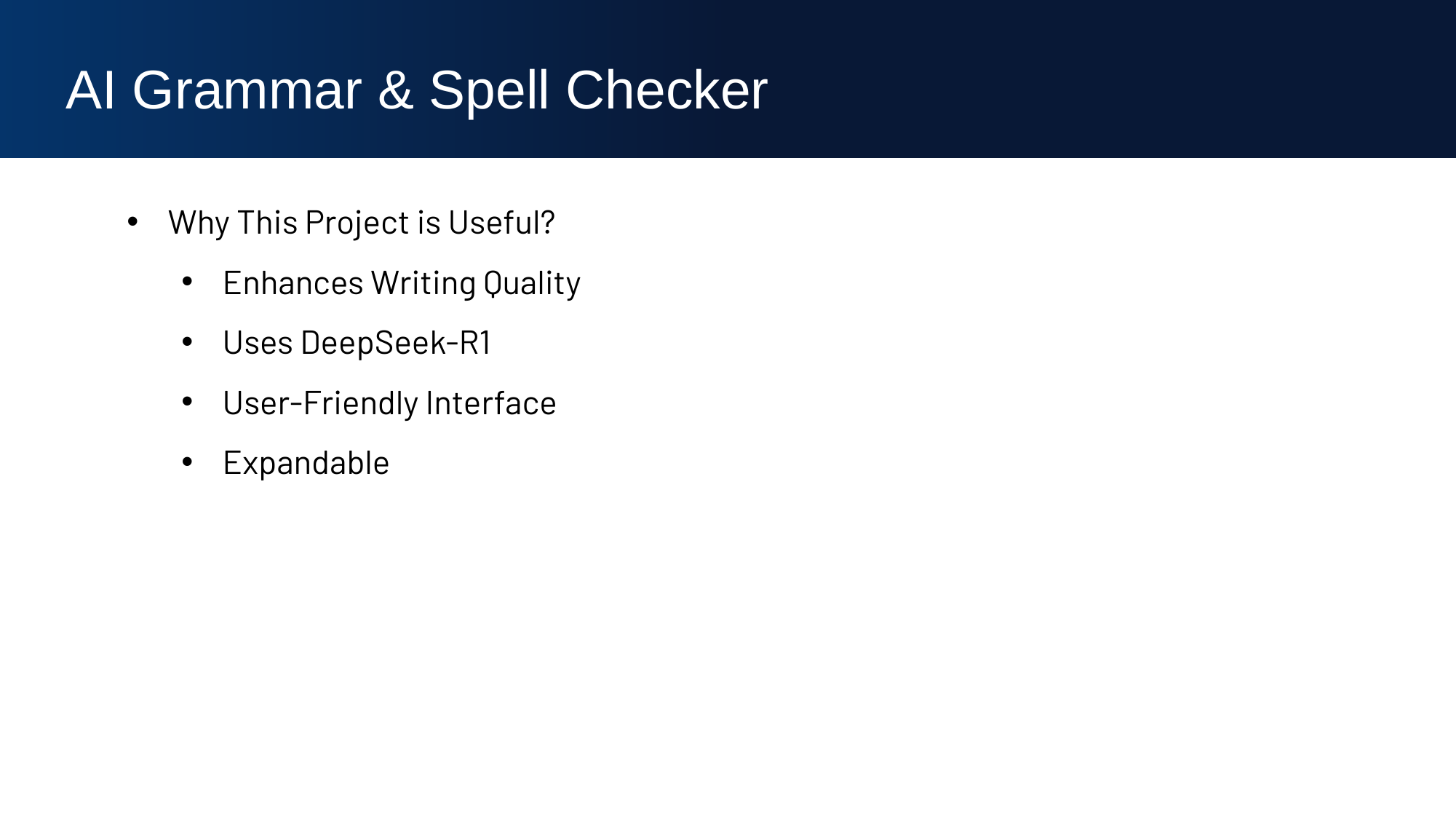

AI Grammar & Spell Checker

Why This Project is Useful?
Enhances Writing Quality
Uses DeepSeek-R1
User-Friendly Interface
Expandable